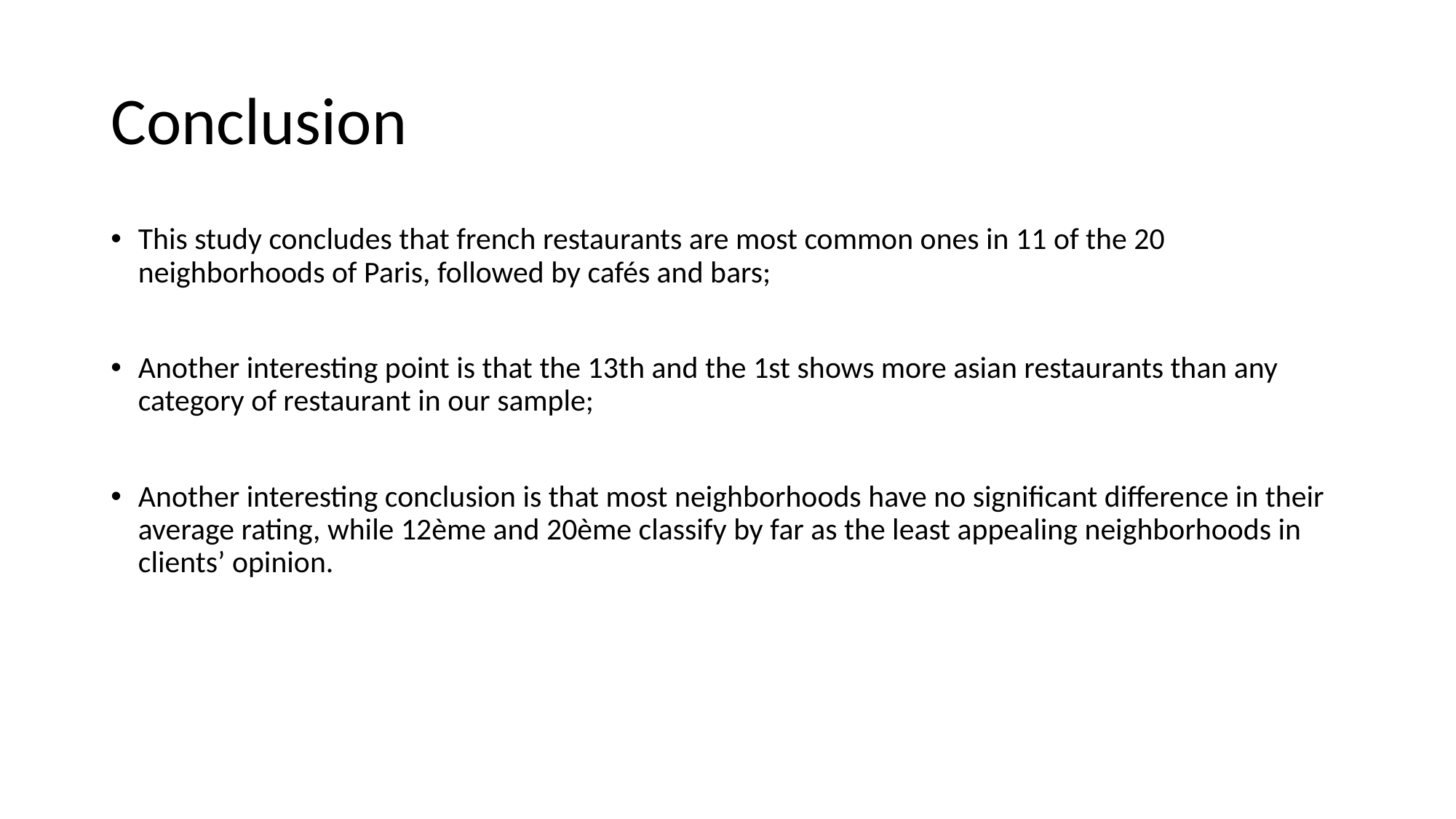

# Conclusion
This study concludes that french restaurants are most common ones in 11 of the 20 neighborhoods of Paris, followed by cafés and bars;

Another interesting point is that the 13th and the 1st shows more asian restaurants than any category of restaurant in our sample;

Another interesting conclusion is that most neighborhoods have no significant difference in their average rating, while 12ème and 20ème classify by far as the least appealing neighborhoods in clients’ opinion.